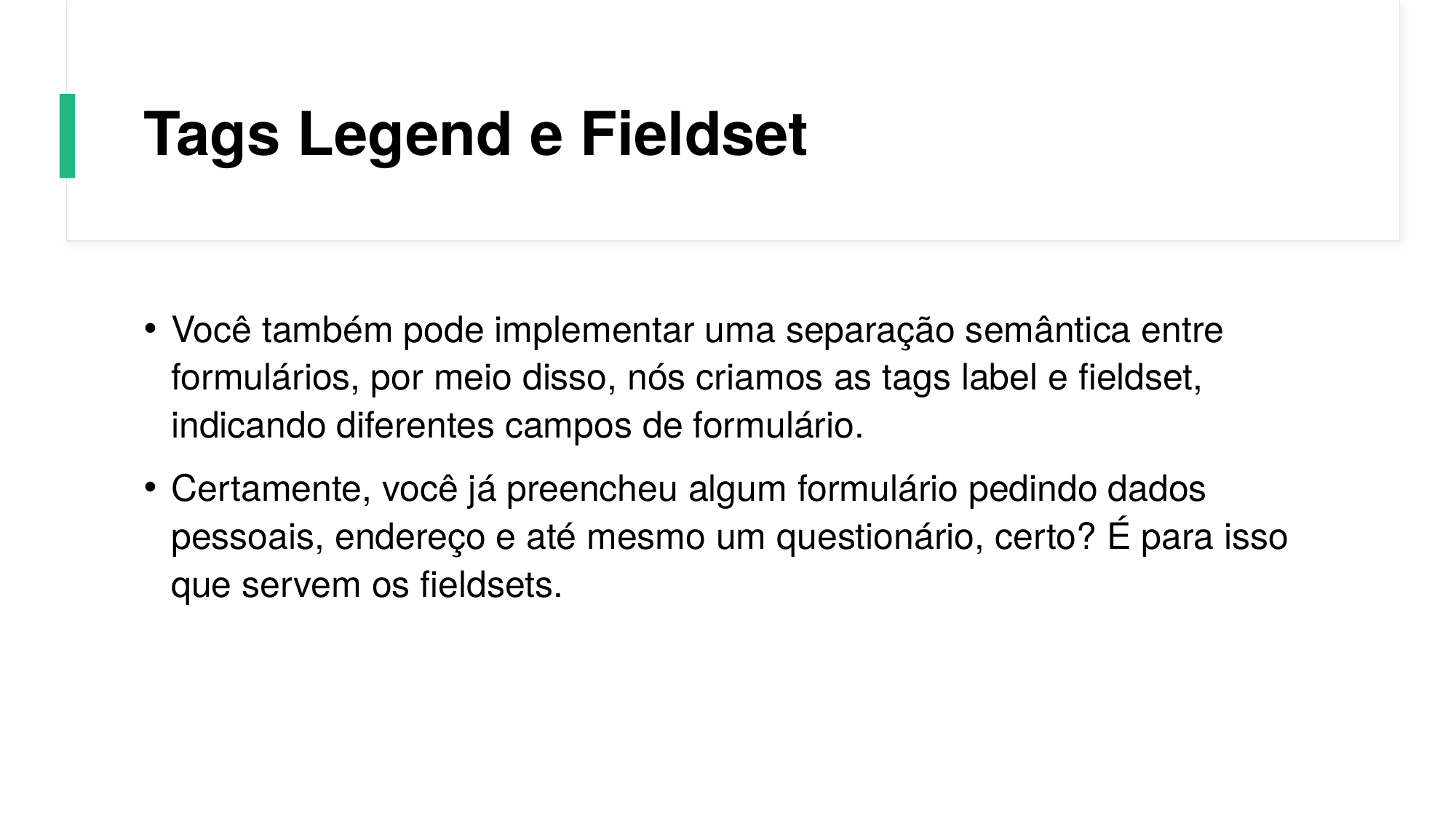

# Tags Legend e Fieldset
Você também pode implementar uma separação semântica entre formulários, por meio disso, nós criamos as tags label e fieldset, indicando diferentes campos de formulário.
Certamente, você já preencheu algum formulário pedindo dados pessoais, endereço e até mesmo um questionário, certo? É para isso que servem os fieldsets.